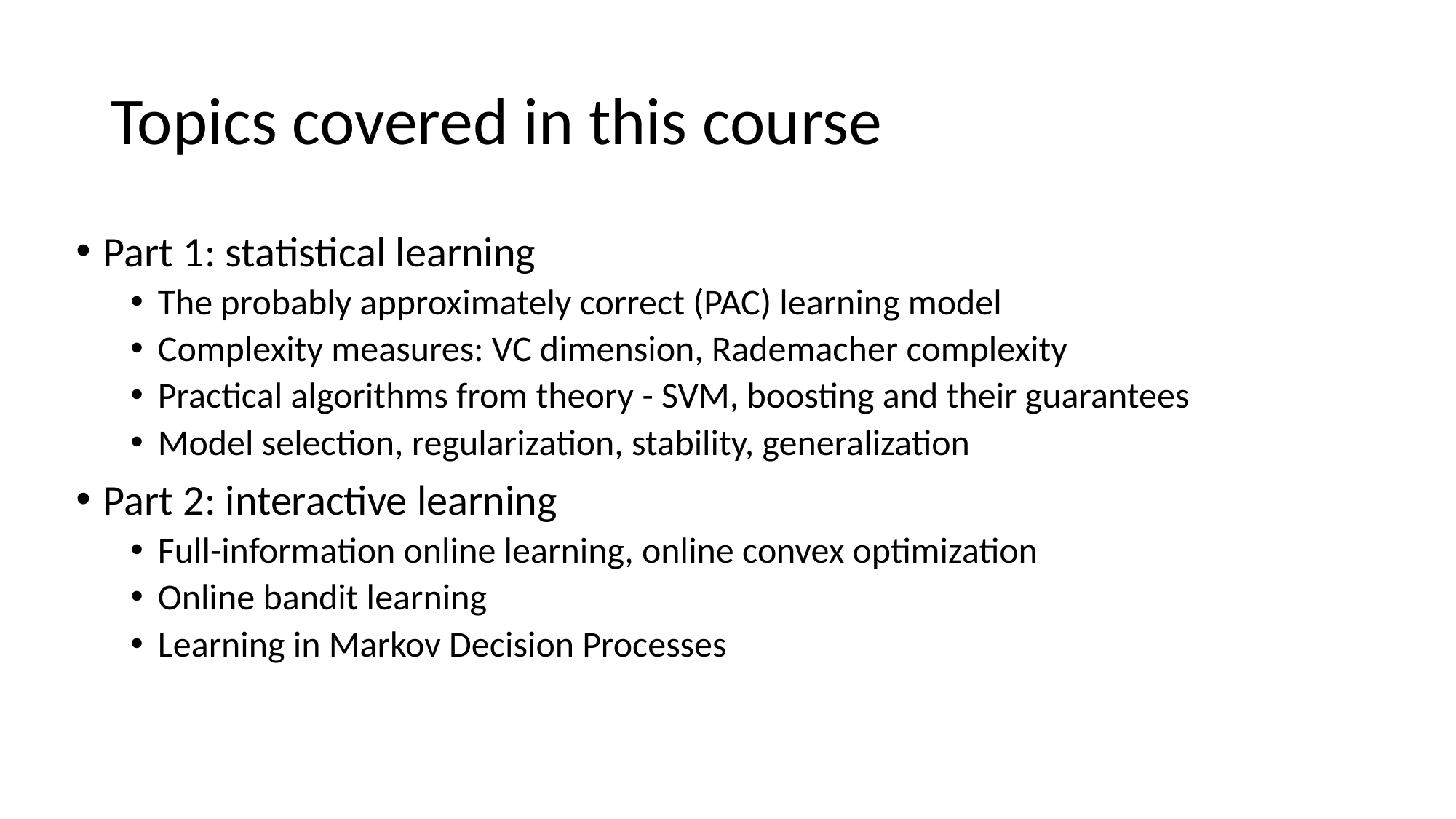

# Topics covered in this course
Part 1: statistical learning
The probably approximately correct (PAC) learning model
Complexity measures: VC dimension, Rademacher complexity
Practical algorithms from theory - SVM, boosting and their guarantees
Model selection, regularization, stability, generalization
Part 2: interactive learning
Full-information online learning, online convex optimization
Online bandit learning
Learning in Markov Decision Processes